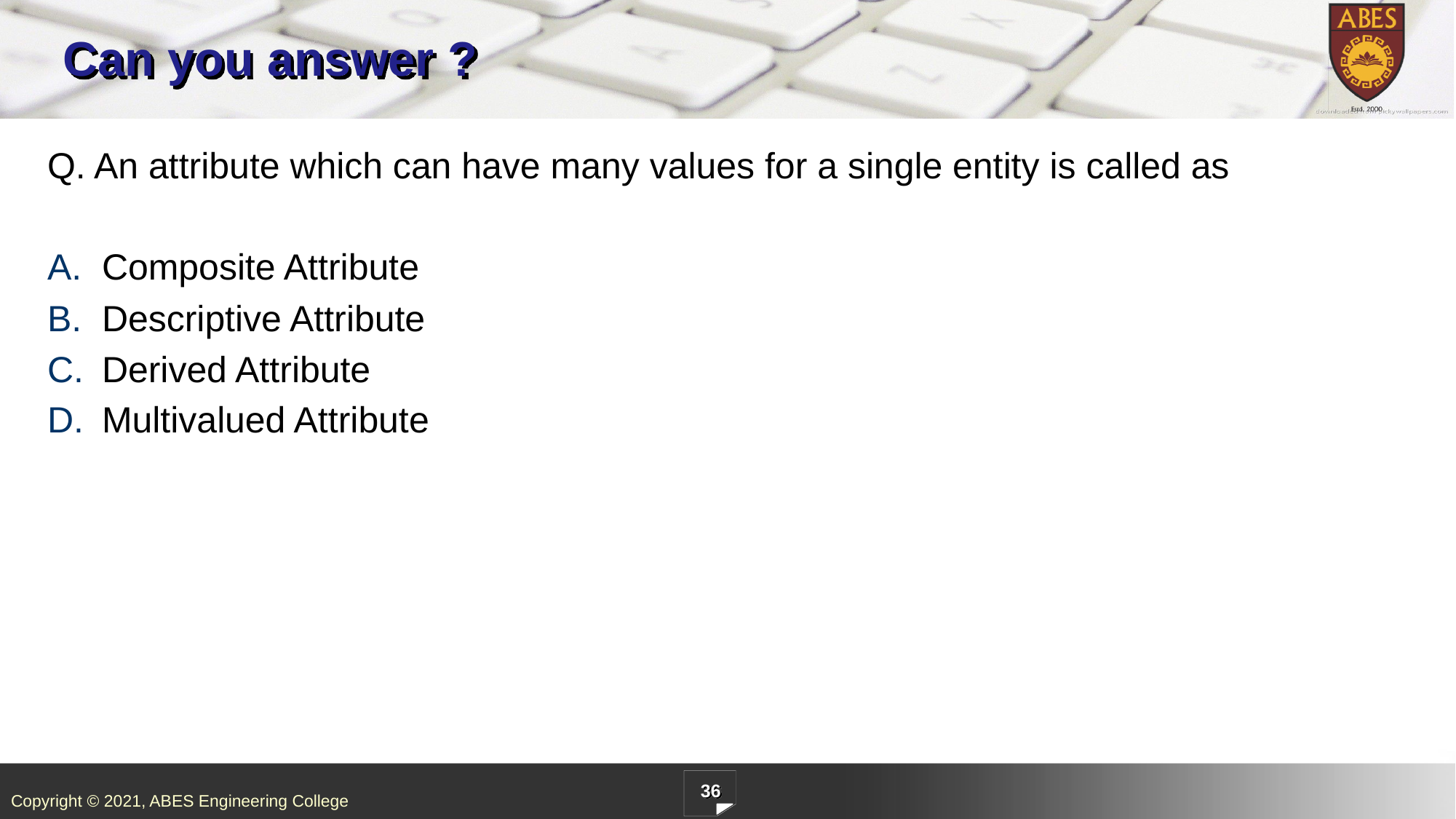

# Can you answer ?
Q. An attribute which can have many values for a single entity is called as

Composite Attribute
Descriptive Attribute
Derived Attribute
Multivalued Attribute
36